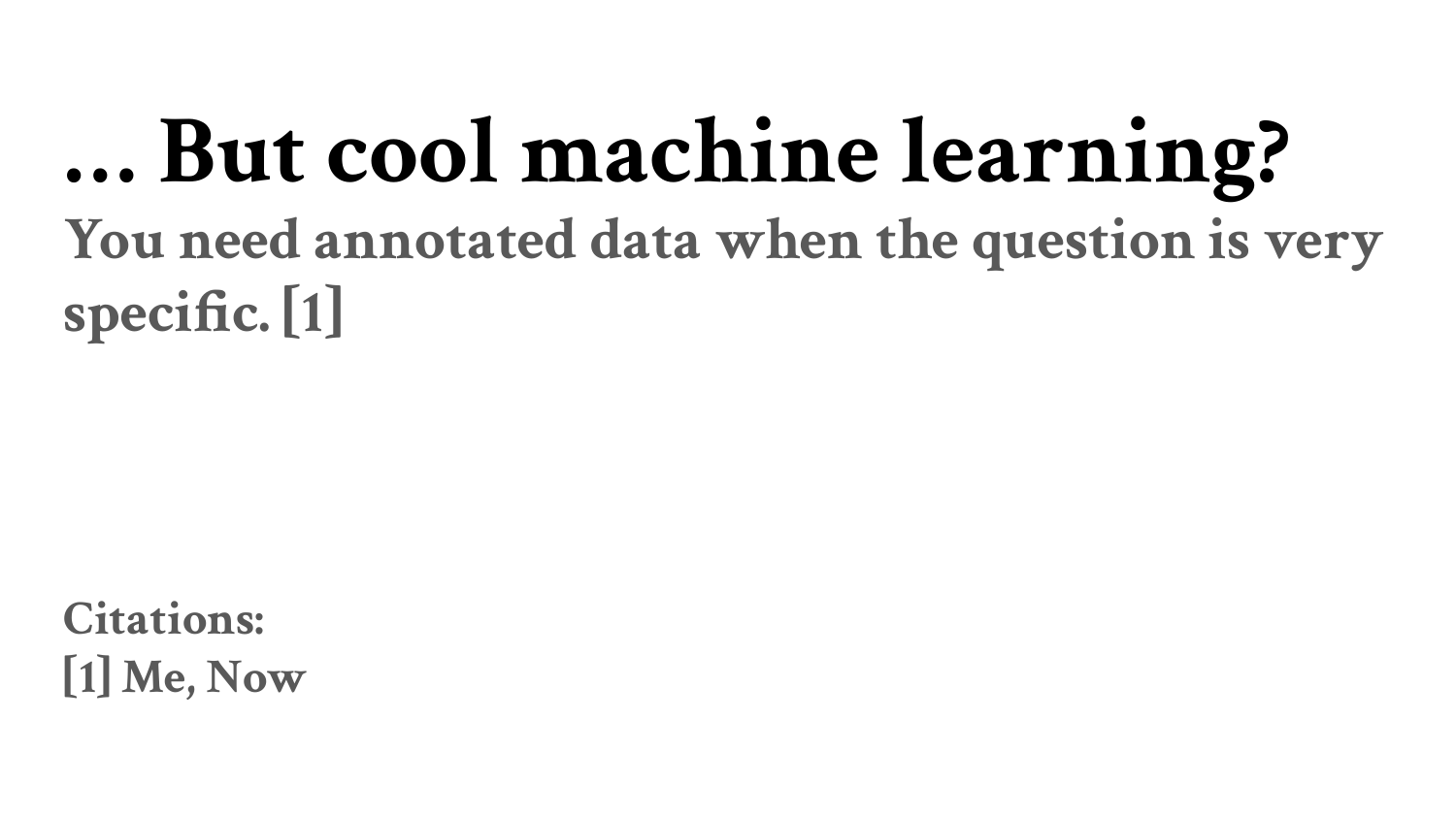

… But cool machine learning?
You need annotated data when the question is very specific. [1]

Citations:
[1] Me, Now